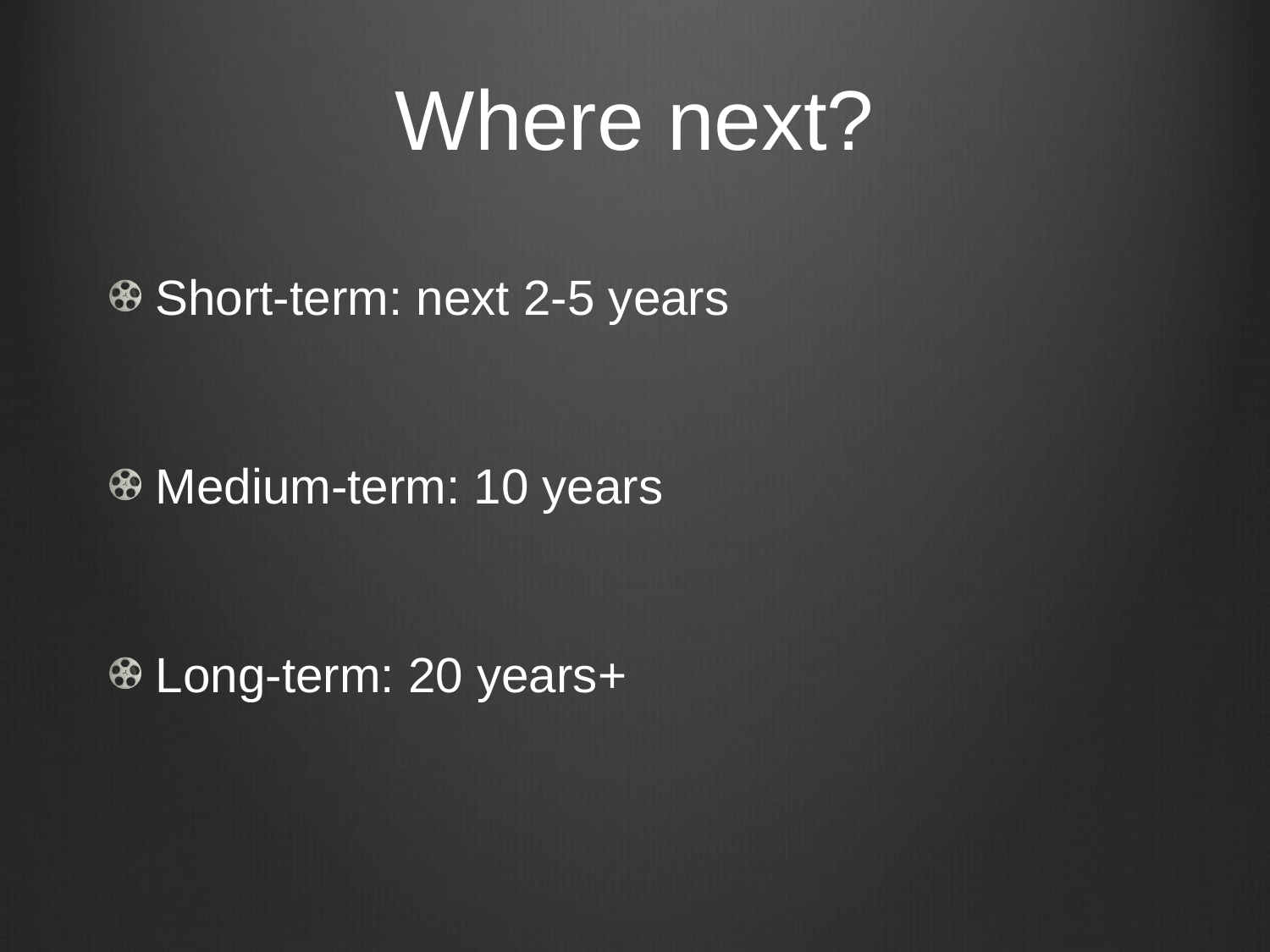

# Where next?
Short-term: next 2-5 years

Medium-term: 10 years

Long-term: 20 years+